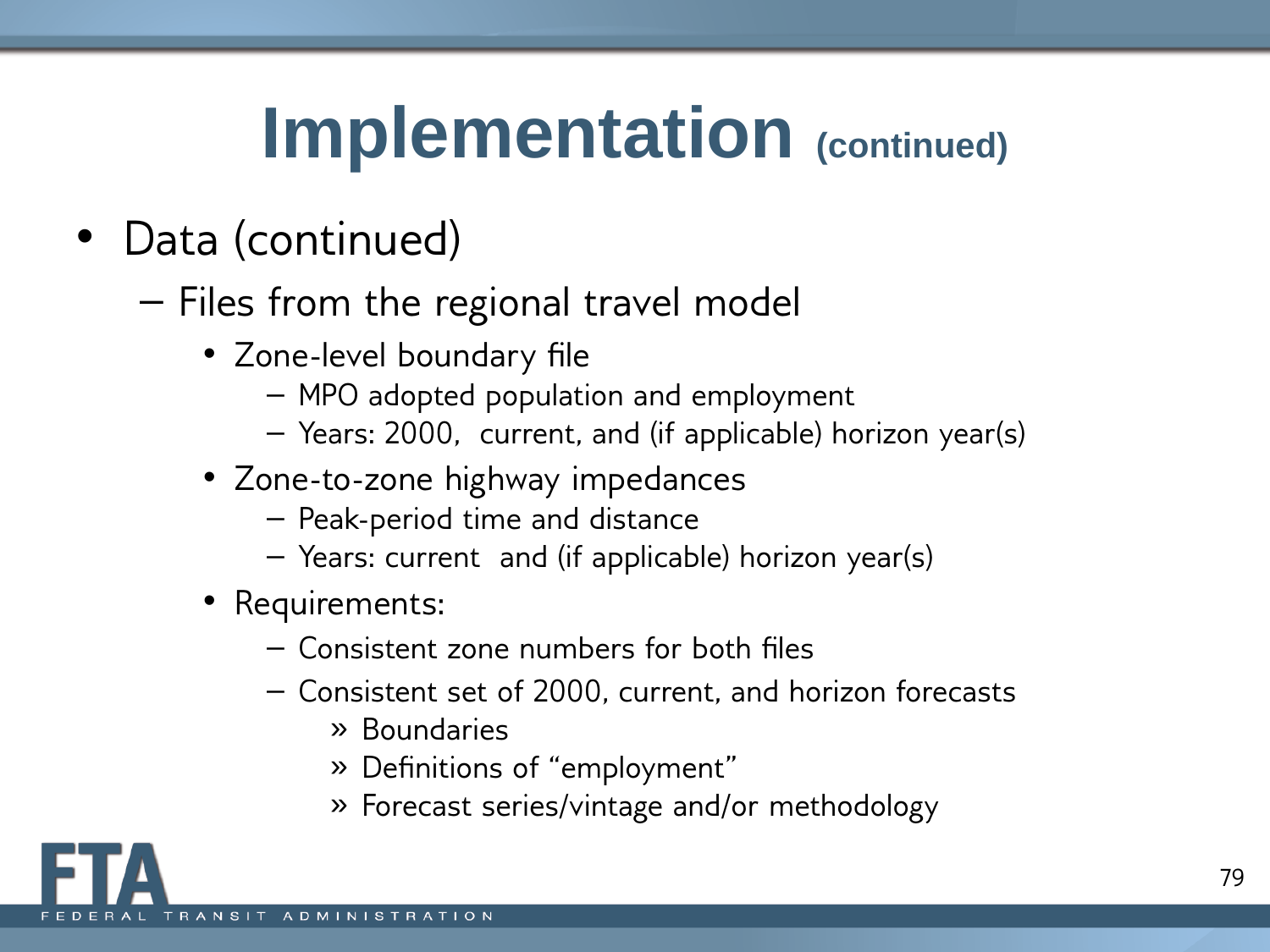

# Implementation (continued)
Data (continued)
Files from the regional travel model
Zone-level boundary file
MPO adopted population and employment
Years: 2000,  current, and (if applicable) horizon year(s)
Zone-to-zone highway impedances
Peak-period time and distance
Years: current  and (if applicable) horizon year(s)
Requirements:
Consistent zone numbers for both files
Consistent set of 2000, current, and horizon forecasts
Boundaries
Definitions of “employment”
Forecast series/vintage and/or methodology